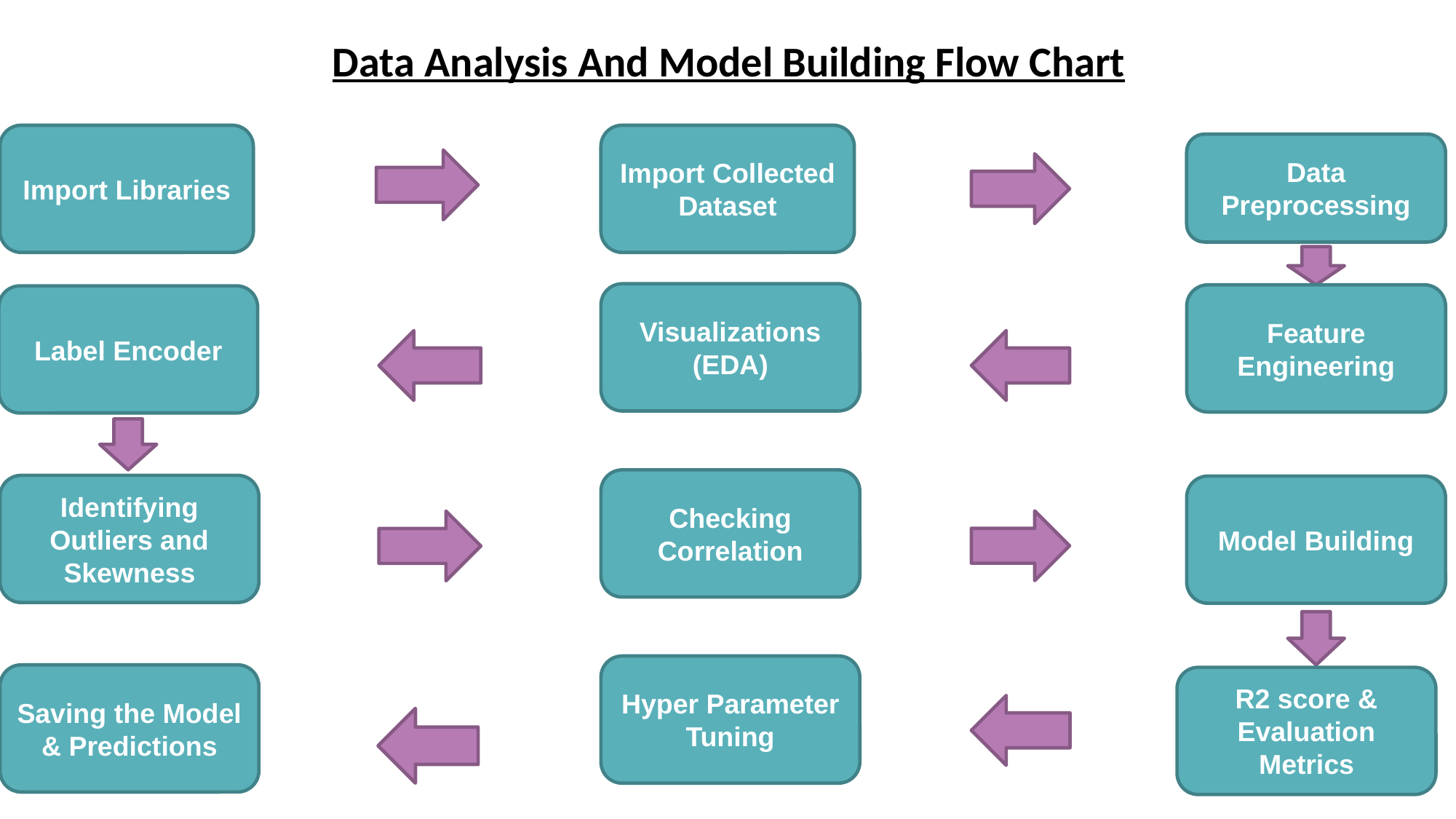

Data Analysis And Model Building Flow Chart
Import Libraries
Import Collected Dataset
Data Preprocessing

Visualizations
(EDA)
Feature Engineering
Label Encoder

Checking Correlation
Identifying Outliers and Skewness
Model Building

Hyper Parameter Tuning
Saving the Model & Predictions
R2 score & Evaluation Metrics